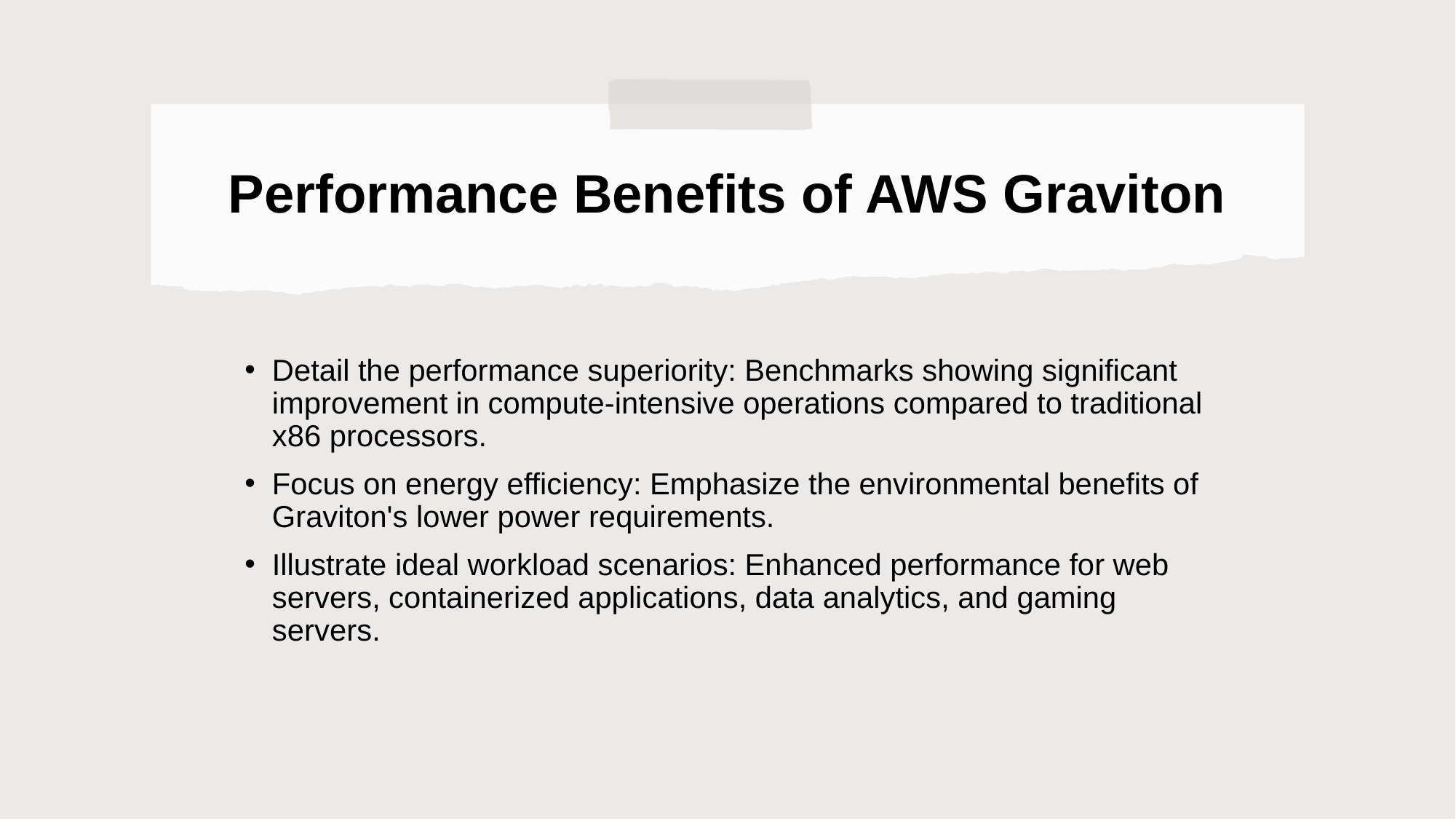

# Performance Benefits of AWS Graviton
Detail the performance superiority: Benchmarks showing significant improvement in compute-intensive operations compared to traditional x86 processors.
Focus on energy efficiency: Emphasize the environmental benefits of Graviton's lower power requirements.
Illustrate ideal workload scenarios: Enhanced performance for web servers, containerized applications, data analytics, and gaming servers.